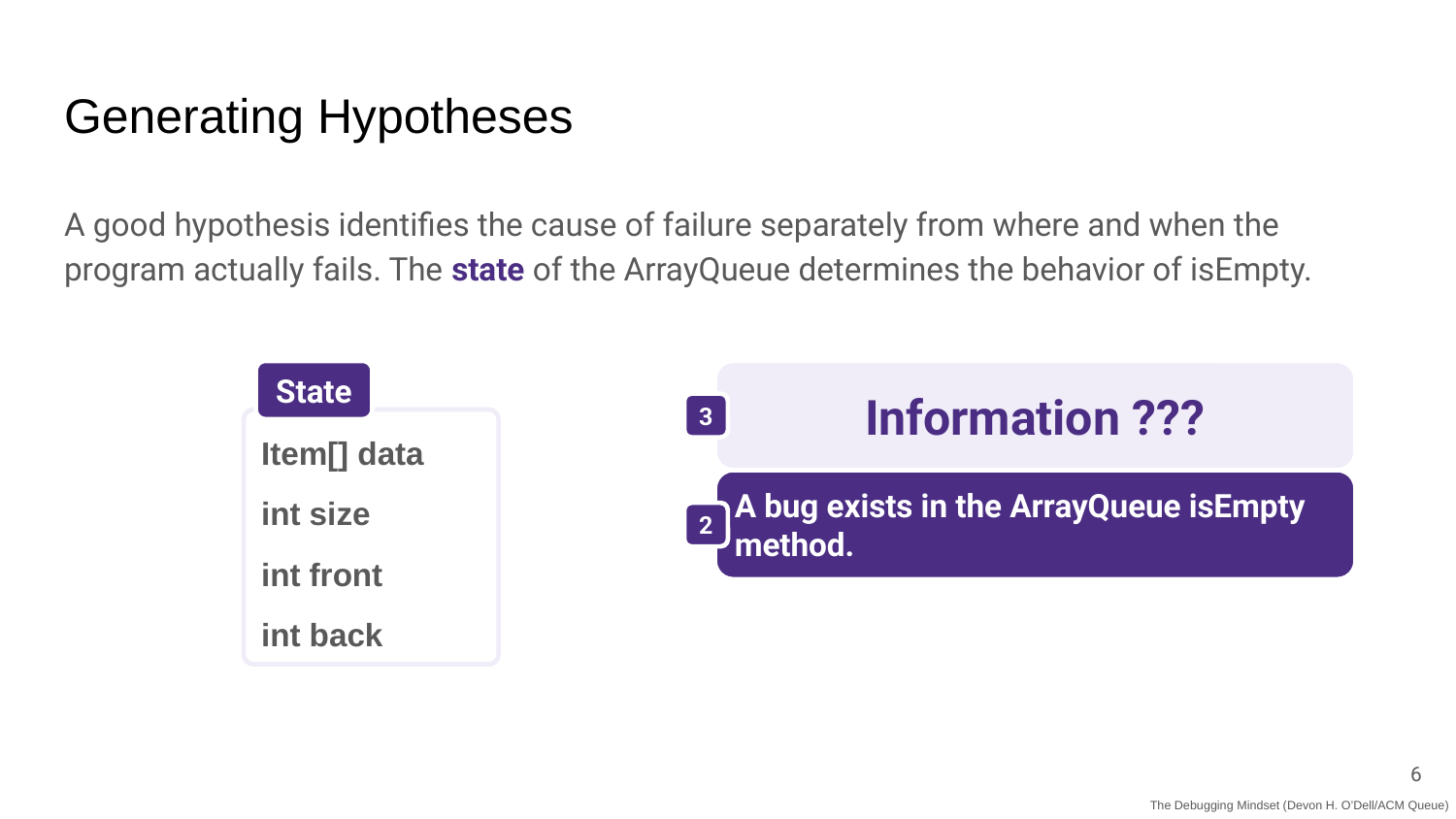

# Generating Hypotheses
A good hypothesis identifies the cause of failure separately from where and when the program actually fails. The state of the ArrayQueue determines the behavior of isEmpty.
Information ???
State
3
Item[] data
int size
int front
int back
A bug exists in the ArrayQueue isEmpty method.
2
6
The Debugging Mindset (Devon H. O’Dell/ACM Queue)